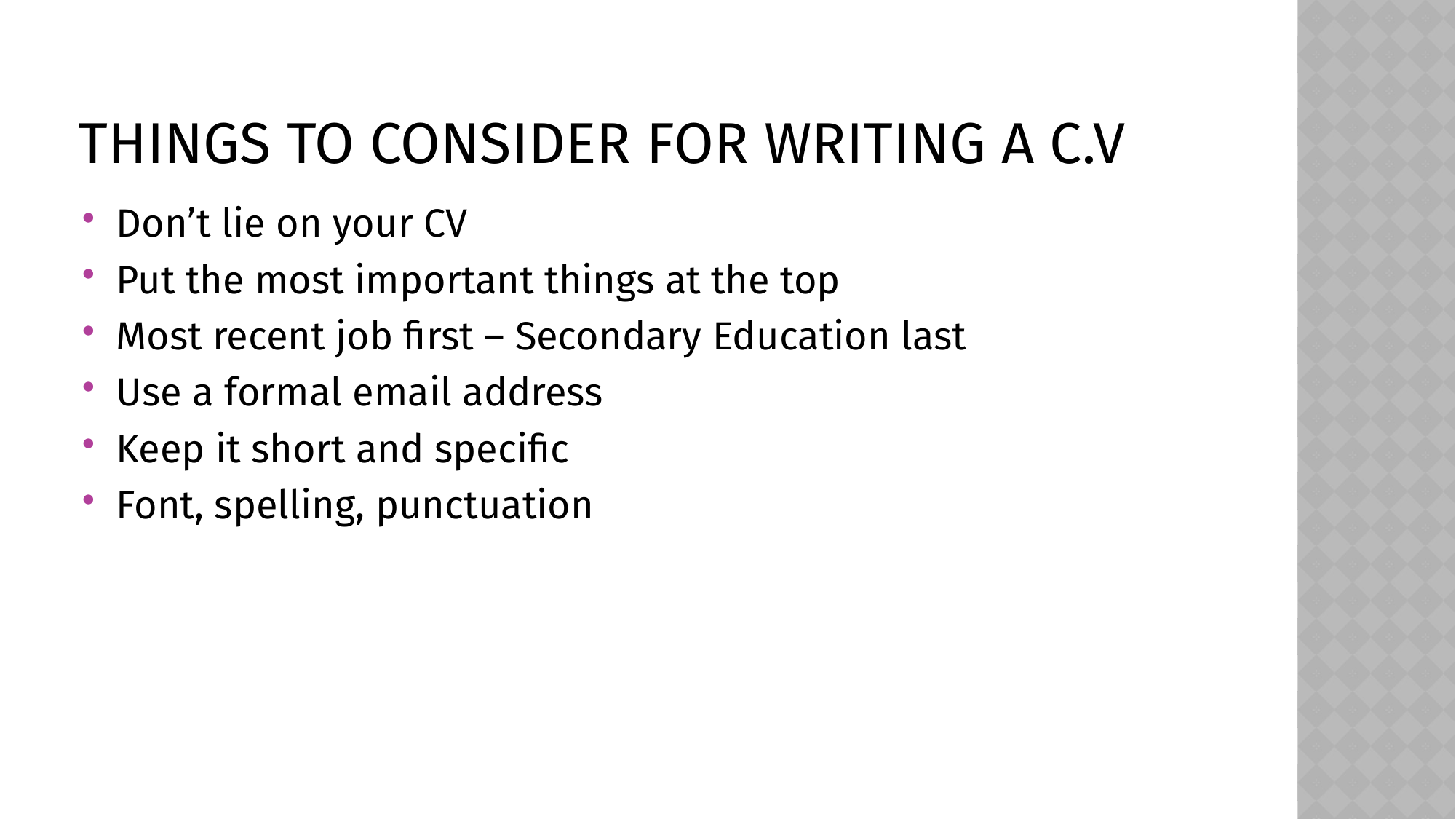

# Things to consider for Writing a C.V
Don’t lie on your CV
Put the most important things at the top
Most recent job first – Secondary Education last
Use a formal email address
Keep it short and specific
Font, spelling, punctuation